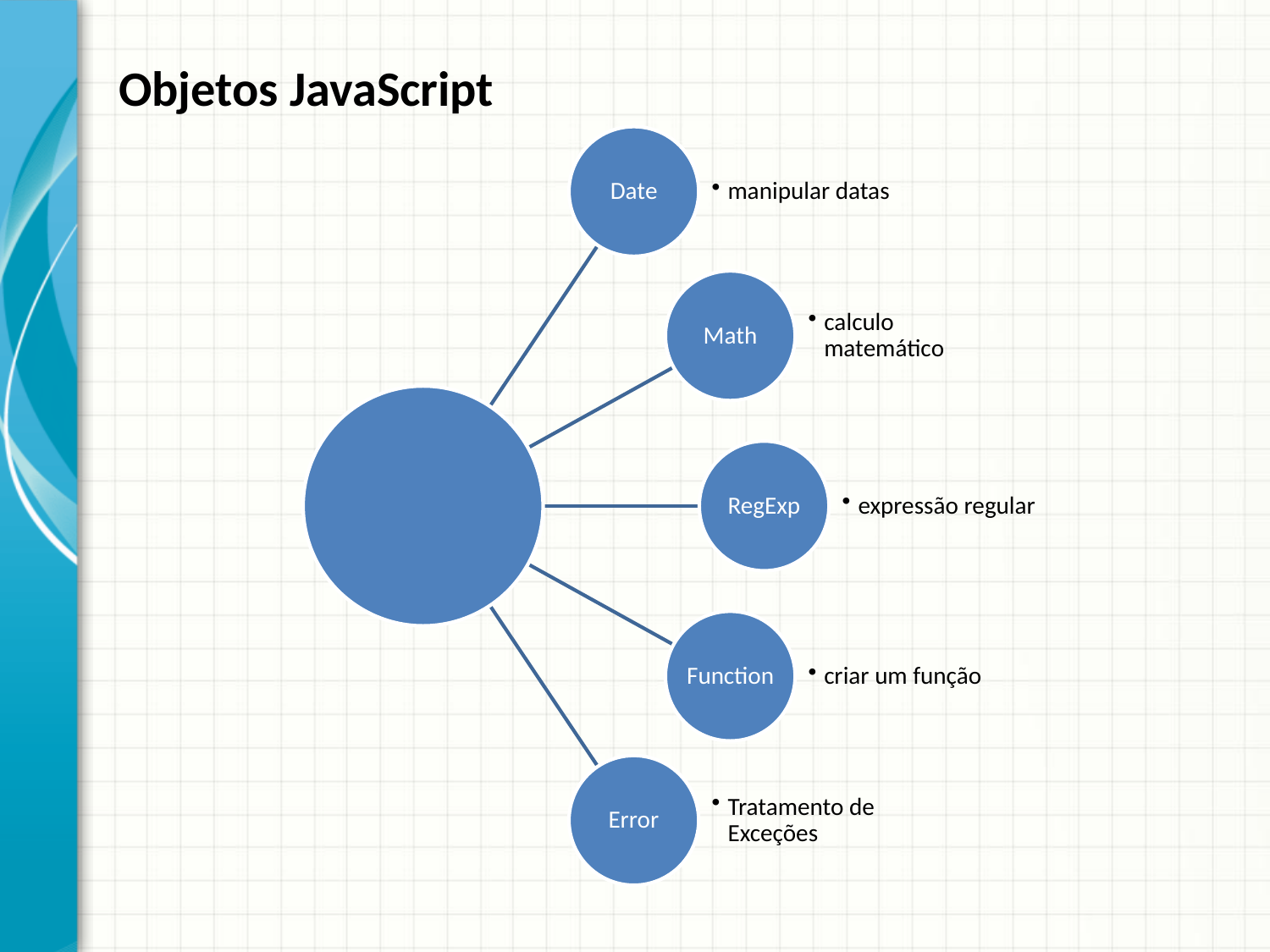

# Objetos JavaScript
Date
manipular datas
Math
calculo matemático
RegExp
expressão regular
Function
criar um função
Error
Tratamento de Exceções